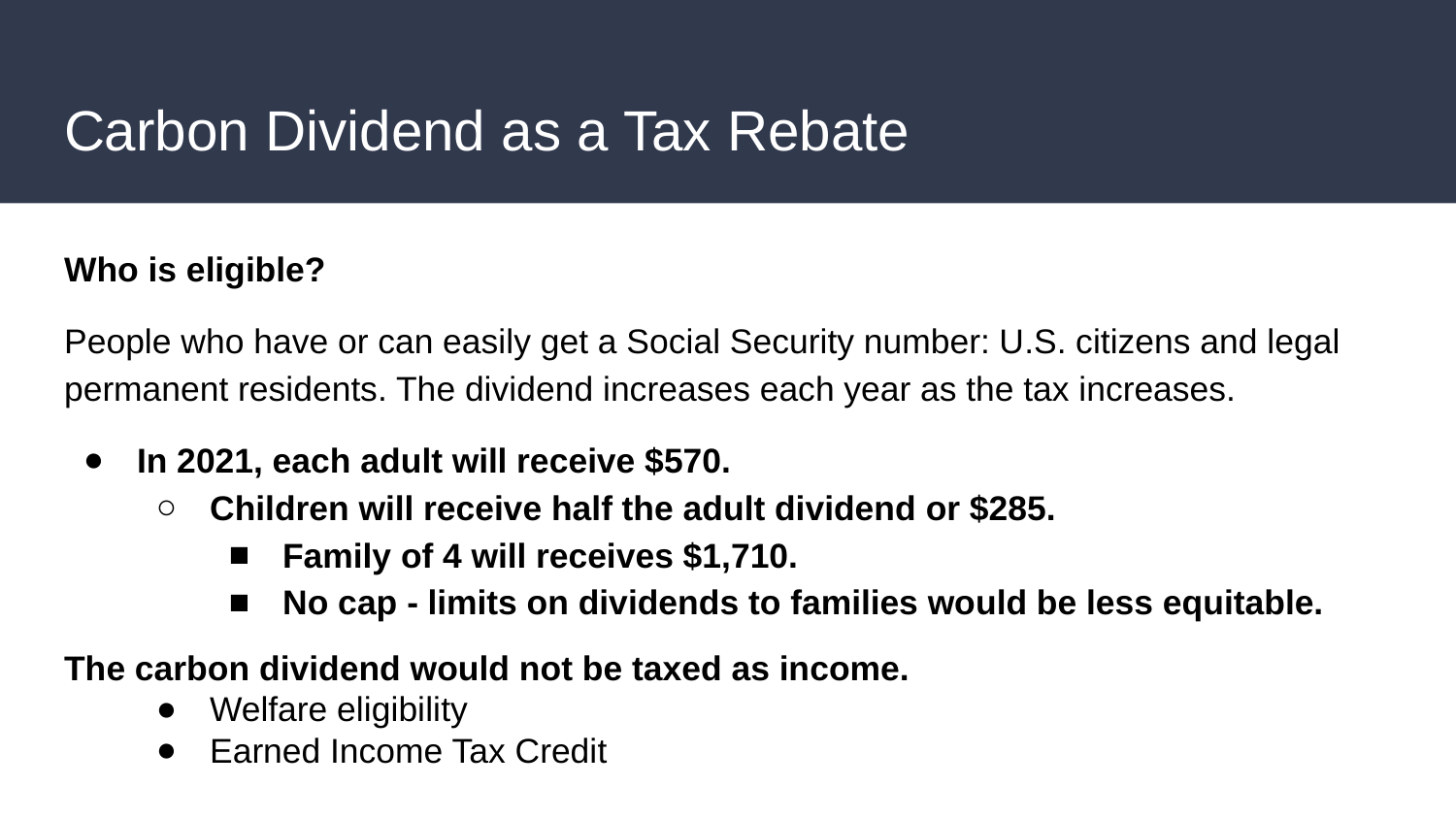

# Carbon Dividend as a Tax Rebate
Who is eligible?
People who have or can easily get a Social Security number: U.S. citizens and legal permanent residents. The dividend increases each year as the tax increases.
In 2021, each adult will receive $570.
Children will receive half the adult dividend or $285.
Family of 4 will receives $1,710.
No cap - limits on dividends to families would be less equitable.
The carbon dividend would not be taxed as income.
Welfare eligibility
Earned Income Tax Credit